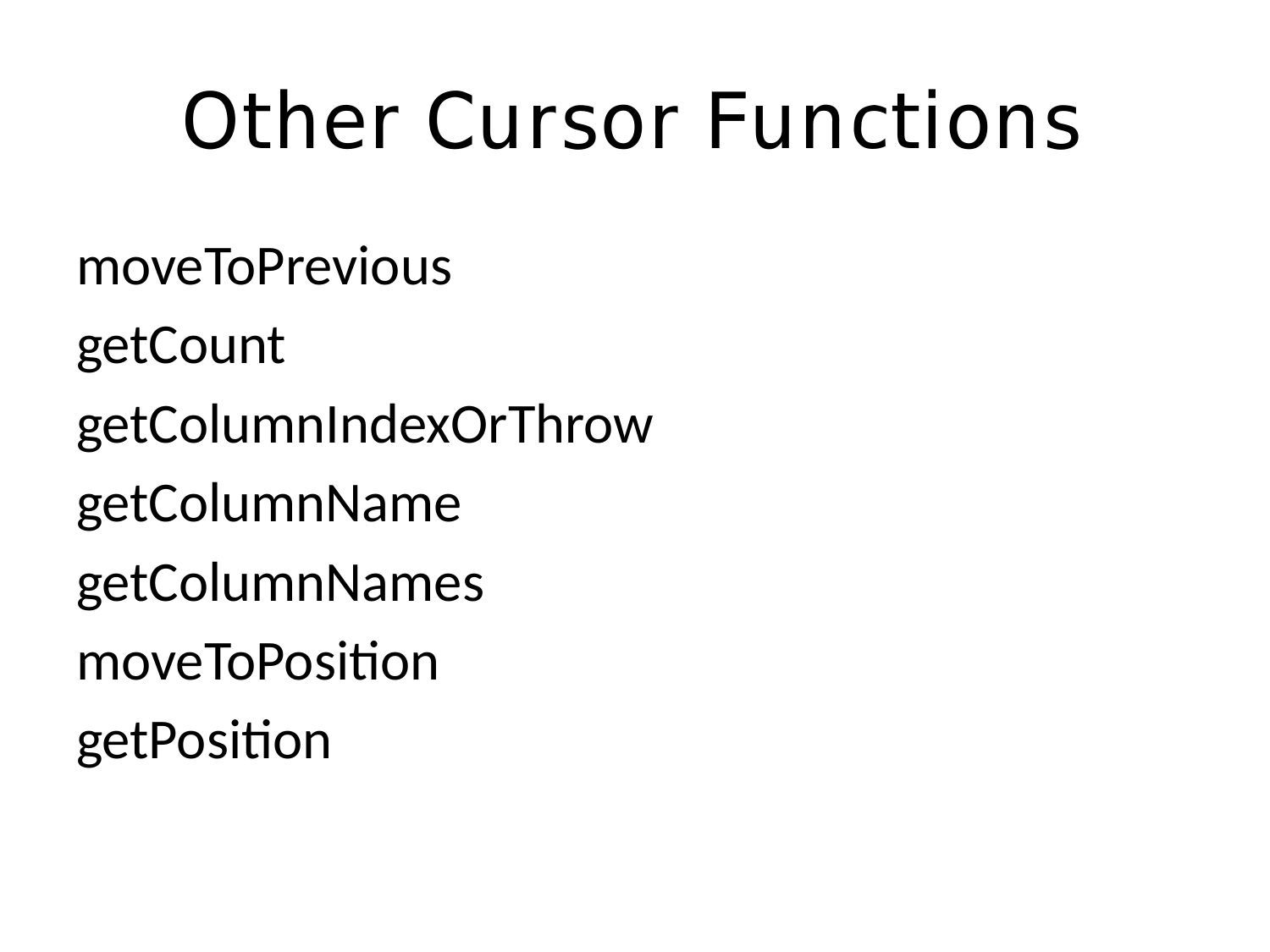

# Other Cursor Functions
moveToPrevious
getCount
getColumnIndexOrThrow
getColumnName
getColumnNames
moveToPosition
getPosition